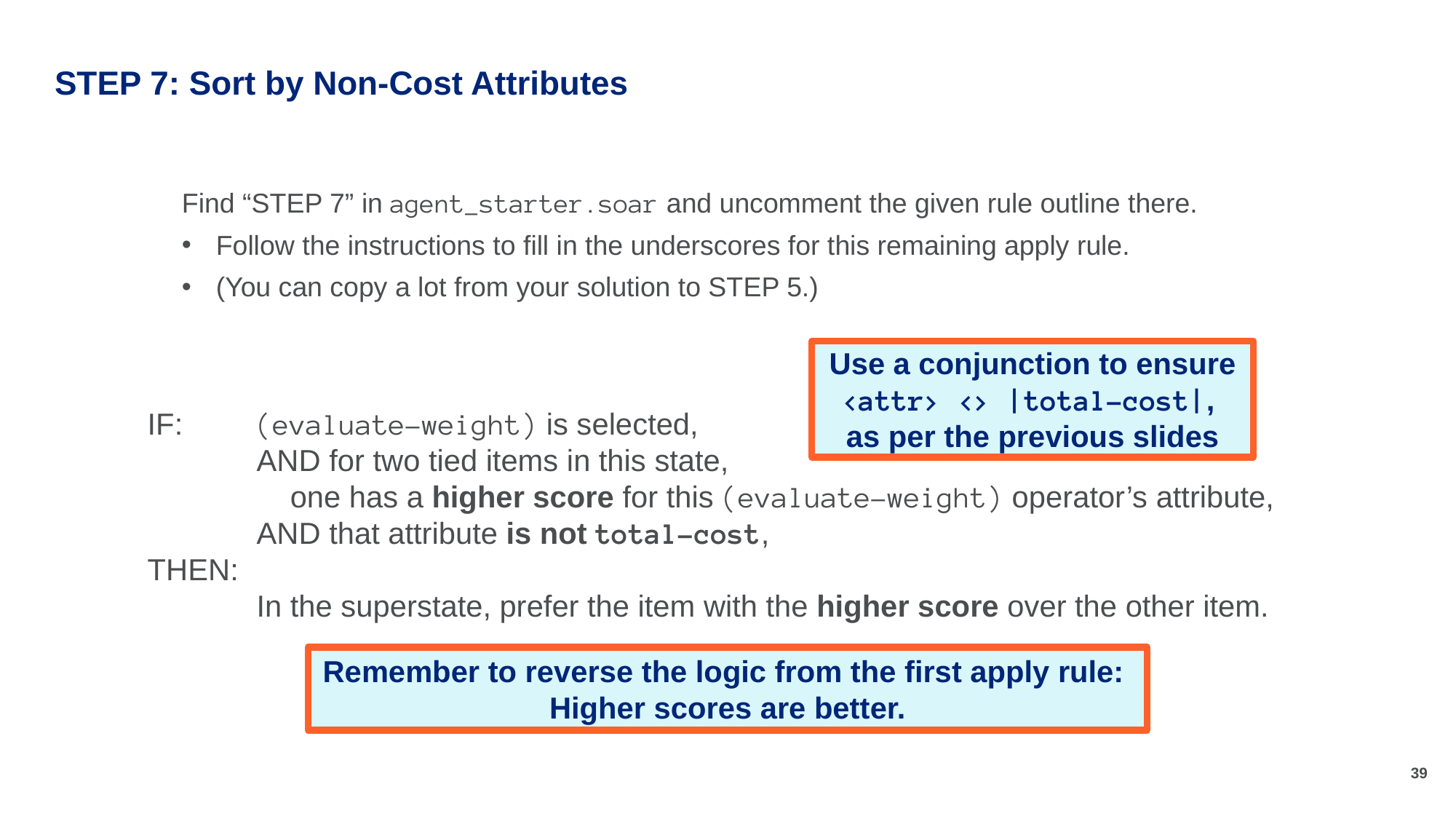

# STEP 7: Sort by Non-Cost Attributes
Find “STEP 7” in agent_starter.soar and uncomment the given rule outline there.
Follow the instructions to fill in the underscores for this remaining apply rule.
(You can copy a lot from your solution to STEP 5.)
Use a conjunction to ensure <attr> <> |total-cost|,
as per the previous slides
IF:	(evaluate-weight) is selected,
	AND for two tied items in this state,
	    one has a higher score for this (evaluate-weight) operator’s attribute,
	AND that attribute is not total-cost,
THEN:
	In the superstate, prefer the item with the higher score over the other item.
Remember to reverse the logic from the first apply rule:
Higher scores are better.